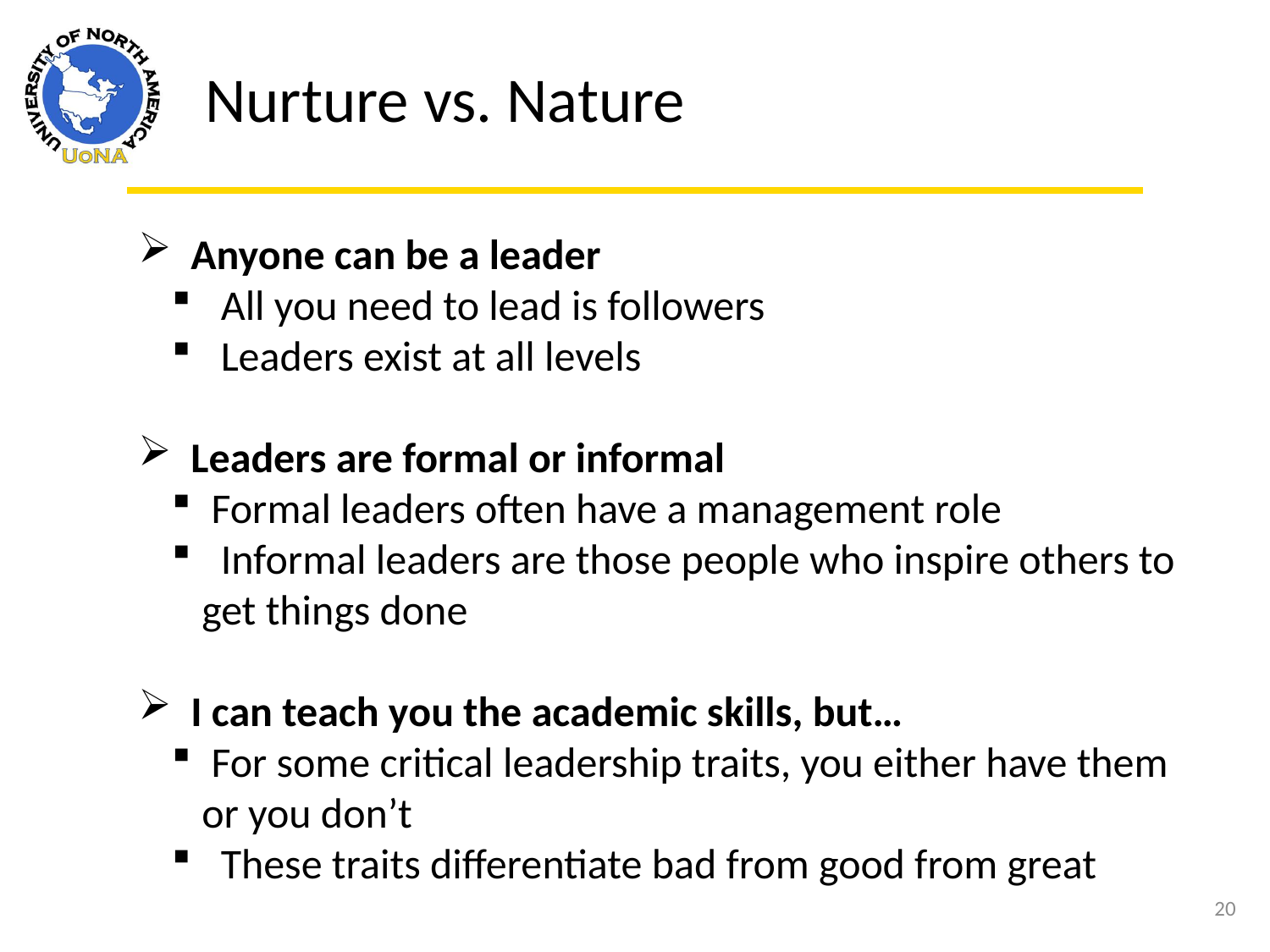

Nurture vs. Nature
  Anyone can be a leader
  All you need to lead is followers
  Leaders exist at all levels

  Leaders are formal or informal
 Formal leaders often have a management role
  Informal leaders are those people who inspire others to get things done

  I can teach you the academic skills, but…
 For some critical leadership traits, you either have them or you don’t
  These traits differentiate bad from good from great
20